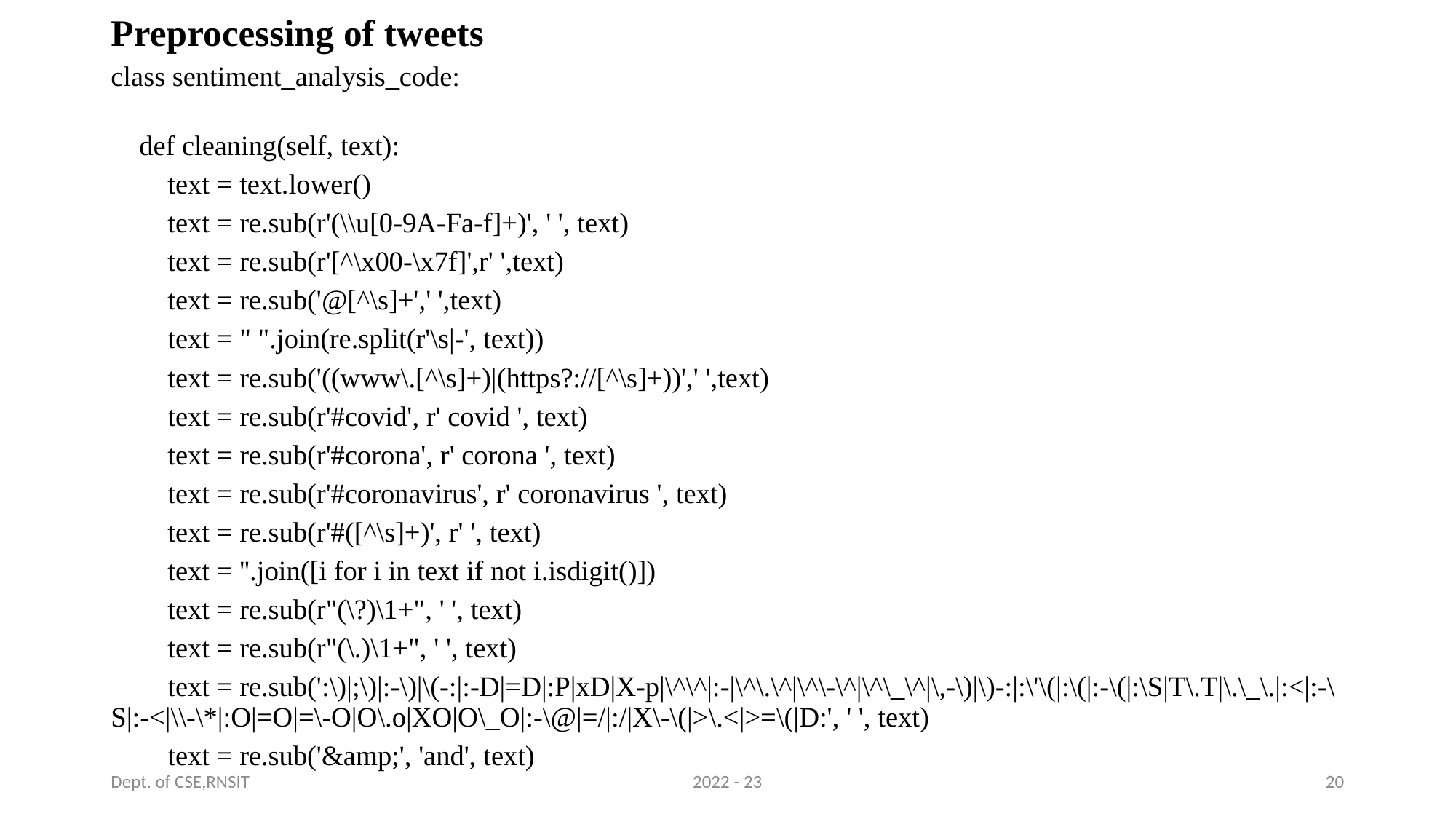

Preprocessing of tweets
class sentiment_analysis_code:
    def cleaning(self, text):
        text = text.lower()
        text = re.sub(r'(\\u[0-9A-Fa-f]+)', ' ', text)
        text = re.sub(r'[^\x00-\x7f]',r' ',text)
        text = re.sub('@[^\s]+',' ',text)
        text = " ".join(re.split(r'\s|-', text))
        text = re.sub('((www\.[^\s]+)|(https?://[^\s]+))',' ',text)
        text = re.sub(r'#covid', r' covid ', text)
        text = re.sub(r'#corona', r' corona ', text)
        text = re.sub(r'#coronavirus', r' coronavirus ', text)
        text = re.sub(r'#([^\s]+)', r' ', text)
        text = ''.join([i for i in text if not i.isdigit()])
        text = re.sub(r"(\?)\1+", ' ', text)
        text = re.sub(r"(\.)\1+", ' ', text)
        text = re.sub(':\)|;\)|:-\)|\(-:|:-D|=D|:P|xD|X-p|\^\^|:-|\^\.\^|\^\-\^|\^\_\^|\,-\)|\)-:|:\'\(|:\(|:-\(|:\S|T\.T|\.\_\.|:<|:-\S|:-<|\\-\*|:O|=O|=\-O|O\.o|XO|O\_O|:-\@|=/|:/|X\-\(|>\.<|>=\(|D:', ' ', text)
        text = re.sub('&amp;', 'and', text)

Dept. of CSE,RNSIT
2022 - 23
20